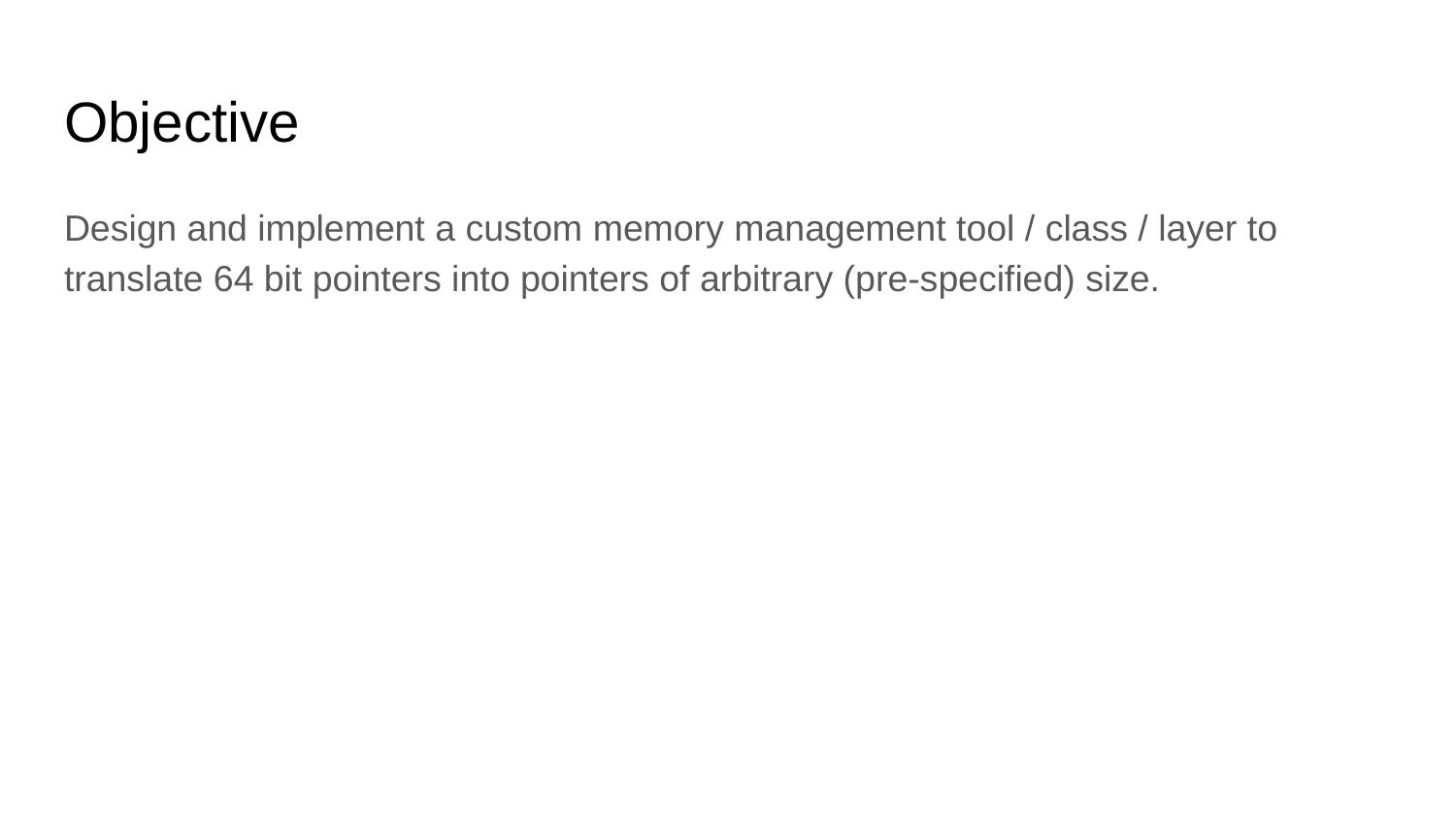

# Objective
Design and implement a custom memory management tool / class / layer to translate 64 bit pointers into pointers of arbitrary (pre-specified) size.